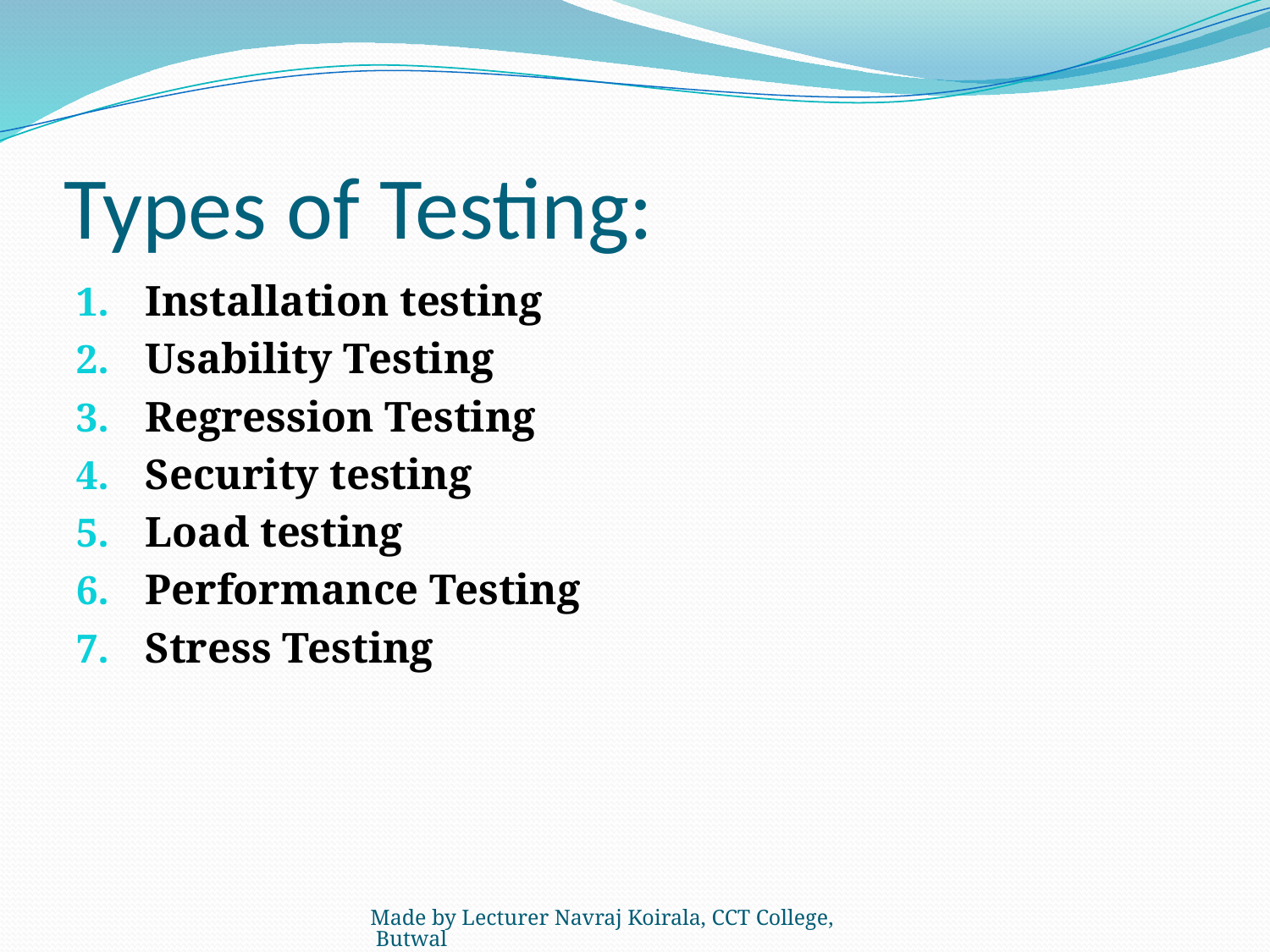

# Types of Testing:
Installation testing
Usability Testing
Regression Testing
Security testing
Load testing
Performance Testing
Stress Testing
Made by Lecturer Navraj Koirala, CCT College, Butwal